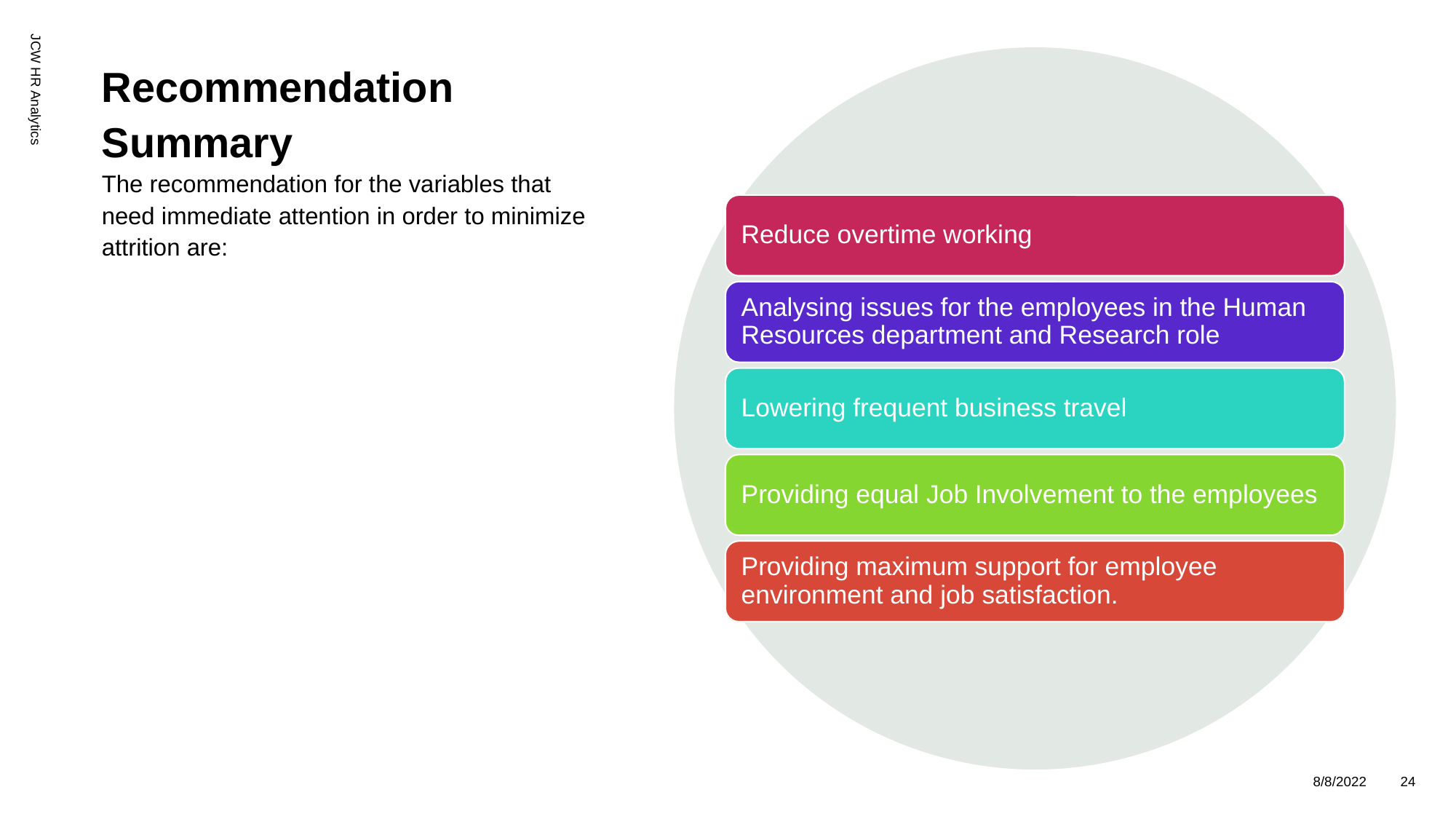

# Recommendation Summary The recommendation for the variables that need immediate attention in order to minimize attrition are:

Reduce overtime working
Analysing issues for the employees in the Human Resources department and Research role
Lowering frequent business travel
Providing equal Job Involvement to the employees
Providing maximum support for employee environment and job satisfaction.
JCW HR Analytics
8/8/2022
24